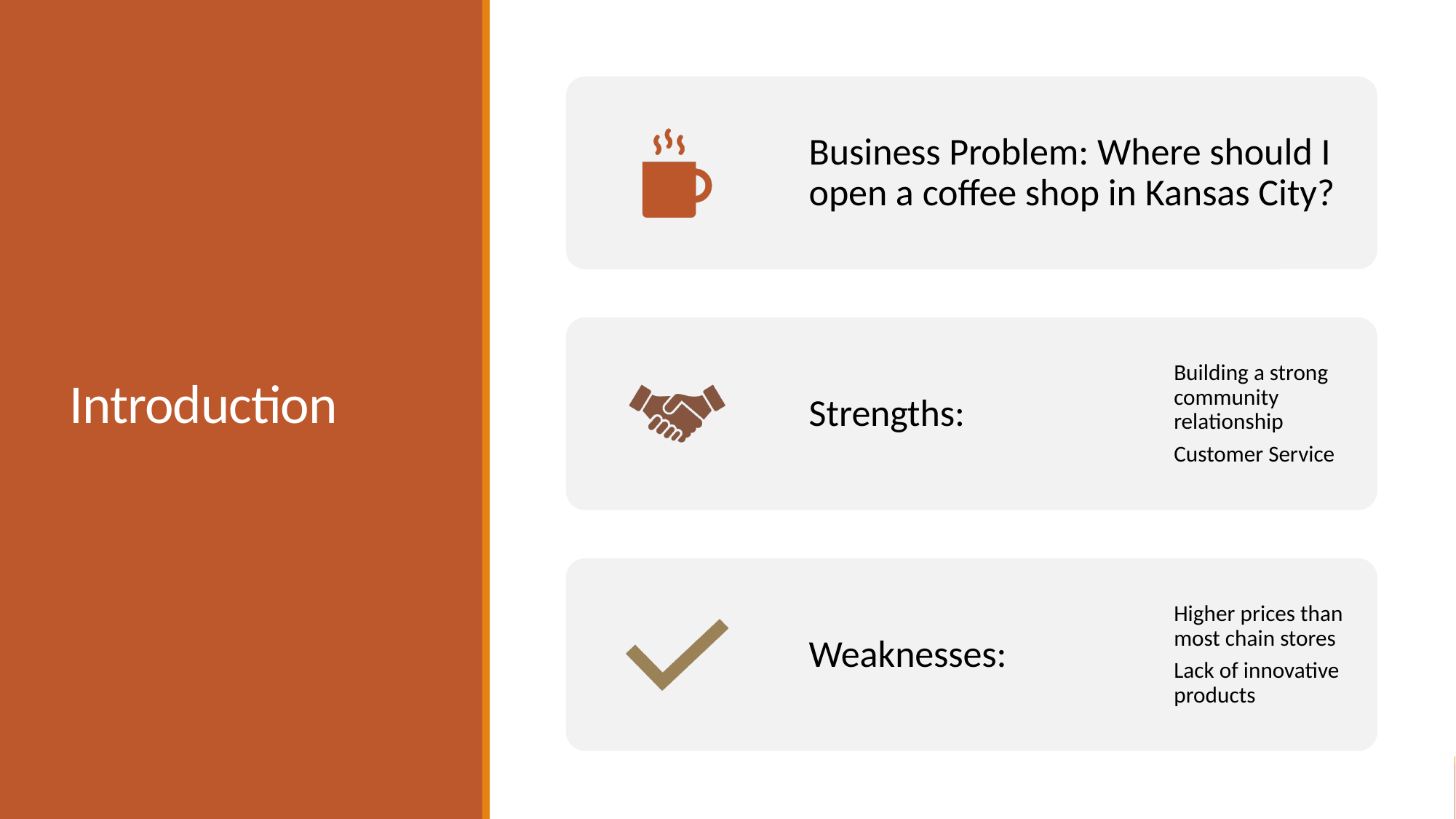

# Introduction
Business Problem: Where should I open a coffee shop in Kansas City?
Strengths:
Building a strong community relationship
Customer Service
Weaknesses:
Higher prices than most chain stores
Lack of innovative products